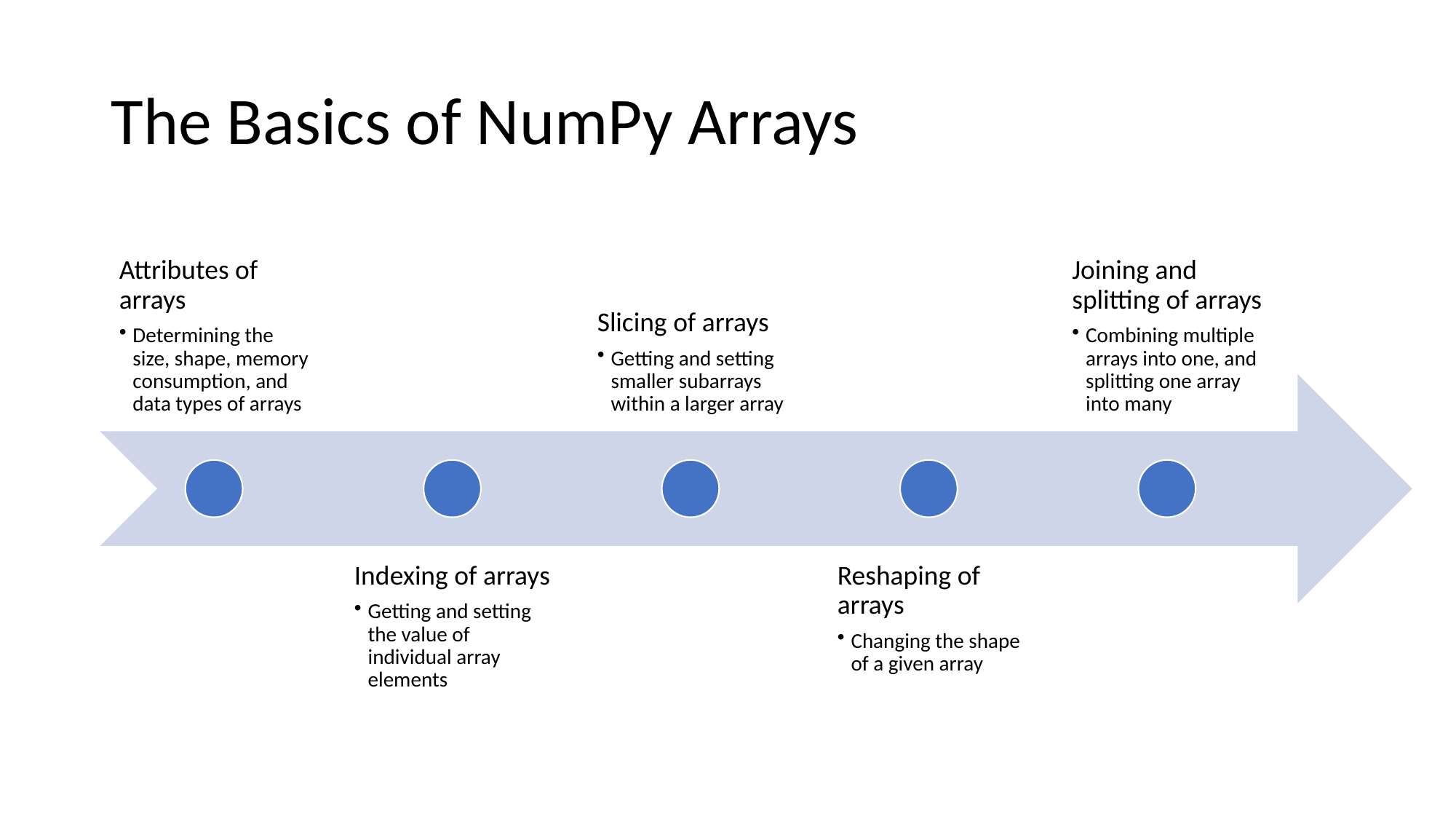

# The Basics of NumPy Arrays
Attributes of arrays
Determining the size, shape, memory consumption, and data types of arrays
Indexing of arrays
Getting and setting the value of individual array elements
Slicing of arrays
Getting and setting smaller subarrays within a larger array
Reshaping of arrays
Changing the shape of a given array
Joining and splitting of arrays
Combining multiple arrays into one, and splitting one array into many